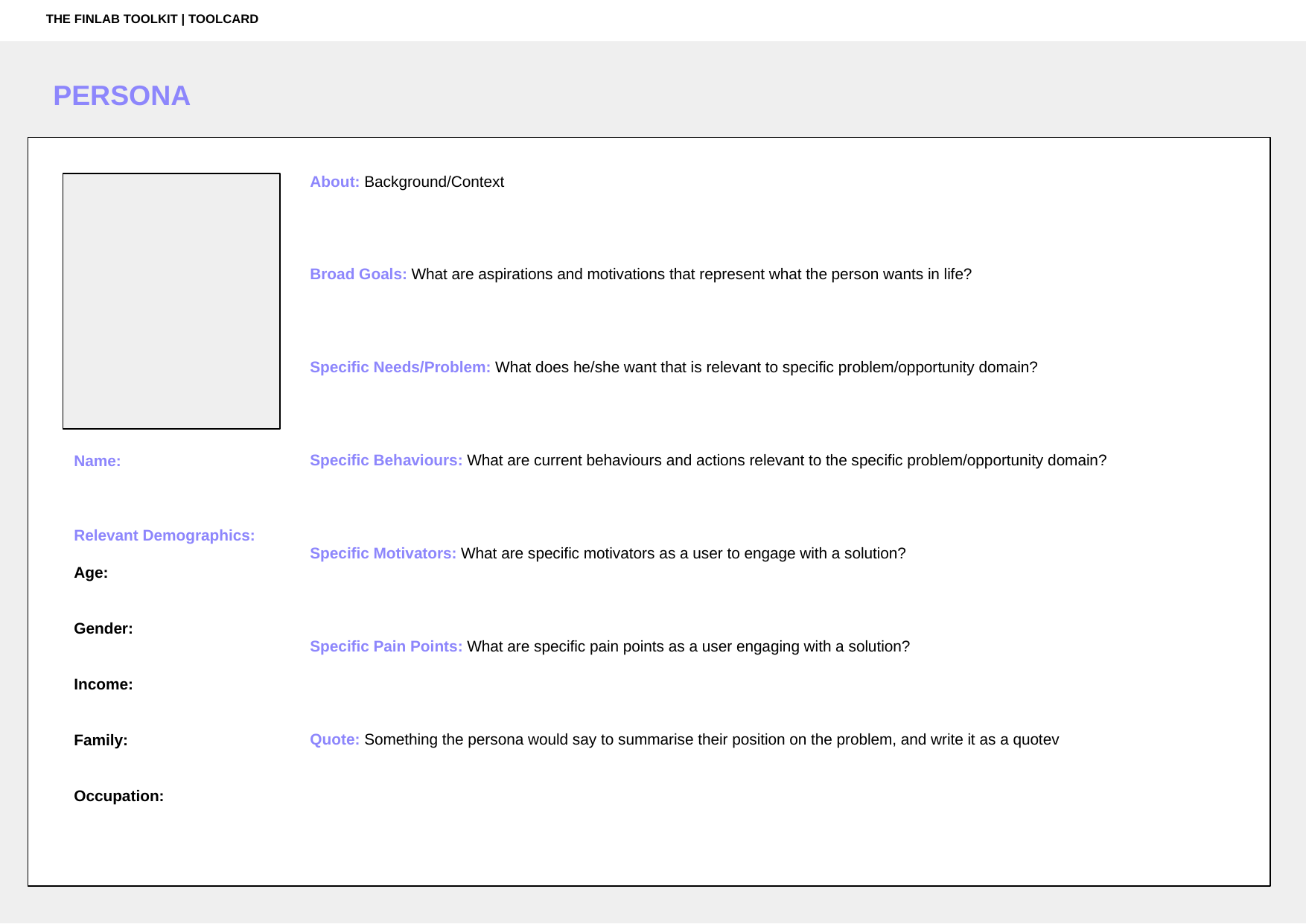

THE FINLAB TOOLKIT | TOOLCARD

PERSONA

About: Background/Context

Broad Goals: What are aspirations and motivations that represent what the person wants in life?

Specific Needs/Problem: What does he/she want that is relevant to specific problem/opportunity domain?

Specific Behaviours: What are current behaviours and actions relevant to the specific problem/opportunity domain?

Specific Motivators: What are specific motivators as a user to engage with a solution?

Specific Pain Points: What are specific pain points as a user engaging with a solution?

Quote: Something the persona would say to summarise their position on the problem, and write it as a quotev

Name:

Relevant Demographics:

Age:

Gender:

Income:

Family:

Occupation: